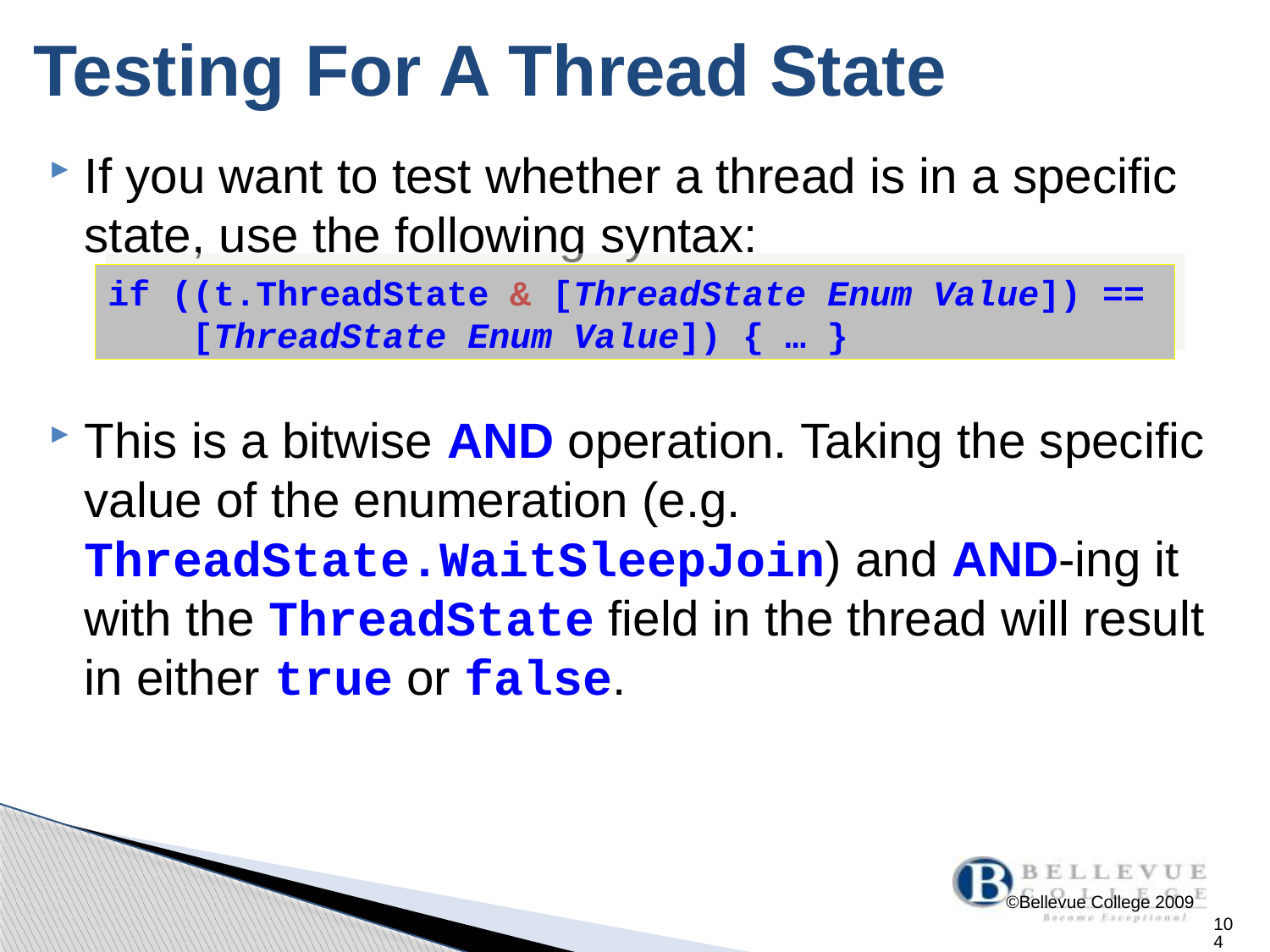

# Testing For A Thread State
If you want to test whether a thread is in a specific state, use the following syntax:

This is a bitwise AND operation. Taking the specific value of the enumeration (e.g. ThreadState.WaitSleepJoin) and AND-ing it with the ThreadState field in the thread will result in either true or false.
if ((t.ThreadState & [ThreadState Enum Value]) ==
    [ThreadState Enum Value]) { … }
©Bellevue College 2009
104